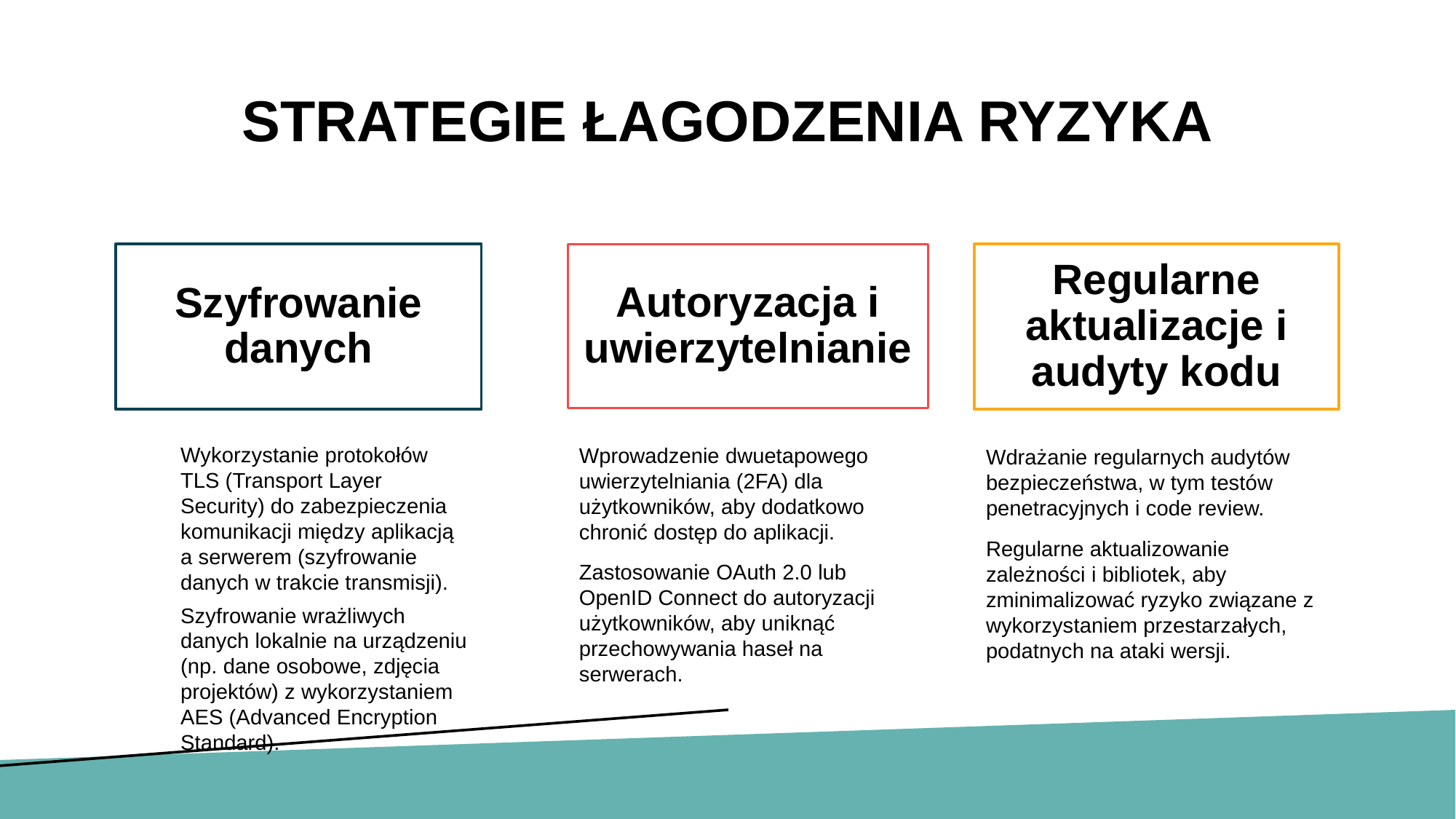

# Strategie łagodzenia ryzyka
Szyfrowanie danych
Regularne aktualizacje i audyty kodu
Autoryzacja i uwierzytelnianie
Wykorzystanie protokołów TLS (Transport Layer Security) do zabezpieczenia komunikacji między aplikacją a serwerem (szyfrowanie danych w trakcie transmisji).
Szyfrowanie wrażliwych danych lokalnie na urządzeniu (np. dane osobowe, zdjęcia projektów) z wykorzystaniem AES (Advanced Encryption Standard).

Wprowadzenie dwuetapowego
uwierzytelniania (2FA) dla użytkowników, aby dodatkowo chronić dostęp do aplikacji.
Zastosowanie OAuth 2.0 lub OpenID Connect do autoryzacji użytkowników, aby uniknąć przechowywania haseł na serwerach.

Wdrażanie regularnych audytów bezpieczeństwa, w tym testów penetracyjnych i code review.
Regularne aktualizowanie zależności i bibliotek, aby zminimalizować ryzyko związane z wykorzystaniem przestarzałych, podatnych na ataki wersji.